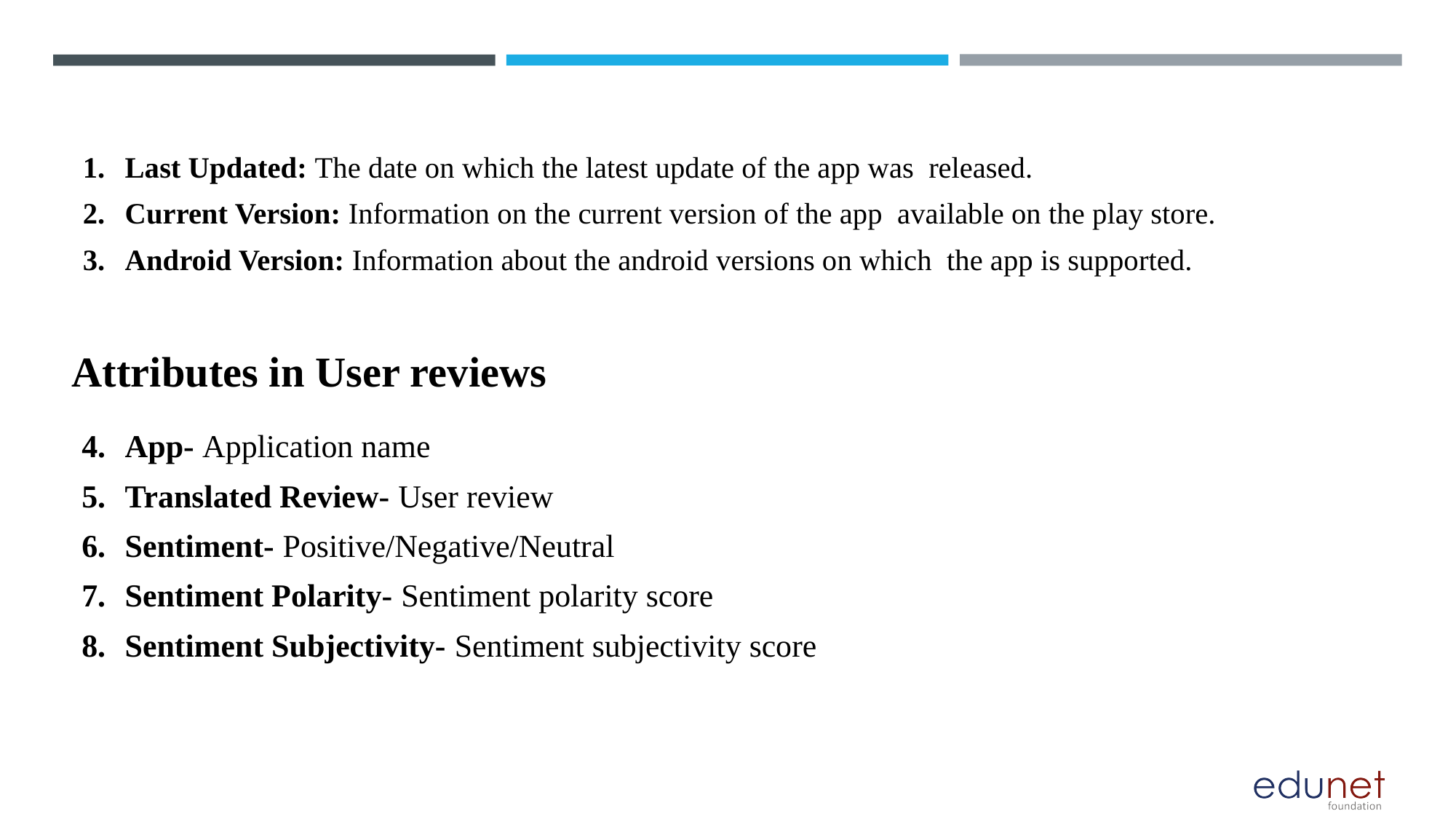

Last Updated: The date on which the latest update of the app was  released.
Current Version: Information on the current version of the app  available on the play store.
Android Version: Information about the android versions on which  the app is supported.

Attributes in User reviews

App- Application name
Translated Review- User review
Sentiment- Positive/Negative/Neutral
Sentiment Polarity- Sentiment polarity score
Sentiment Subjectivity- Sentiment subjectivity score